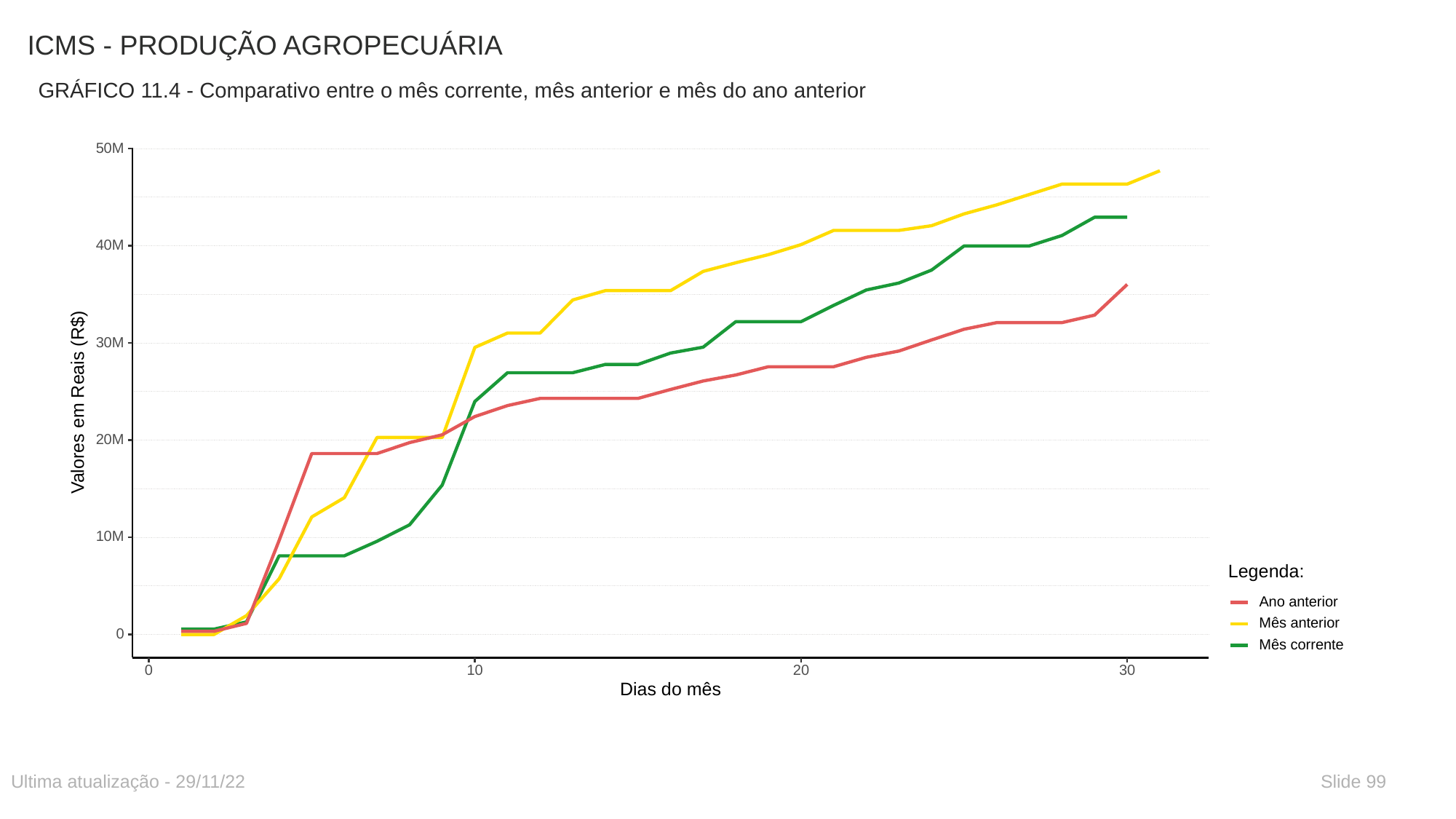

# ICMS - PRODUÇÃO AGROPECUÁRIA
GRÁFICO 11.4 - Comparativo entre o mês corrente, mês anterior e mês do ano anterior

50M

40M

30M

 Valores em Reais (R$)
20M

10M

Legenda:

Ano anterior

Mês anterior

0

Mês corrente

30
0
10
20
Dias do mês
Ultima atualização - 29/11/22
Slide 99